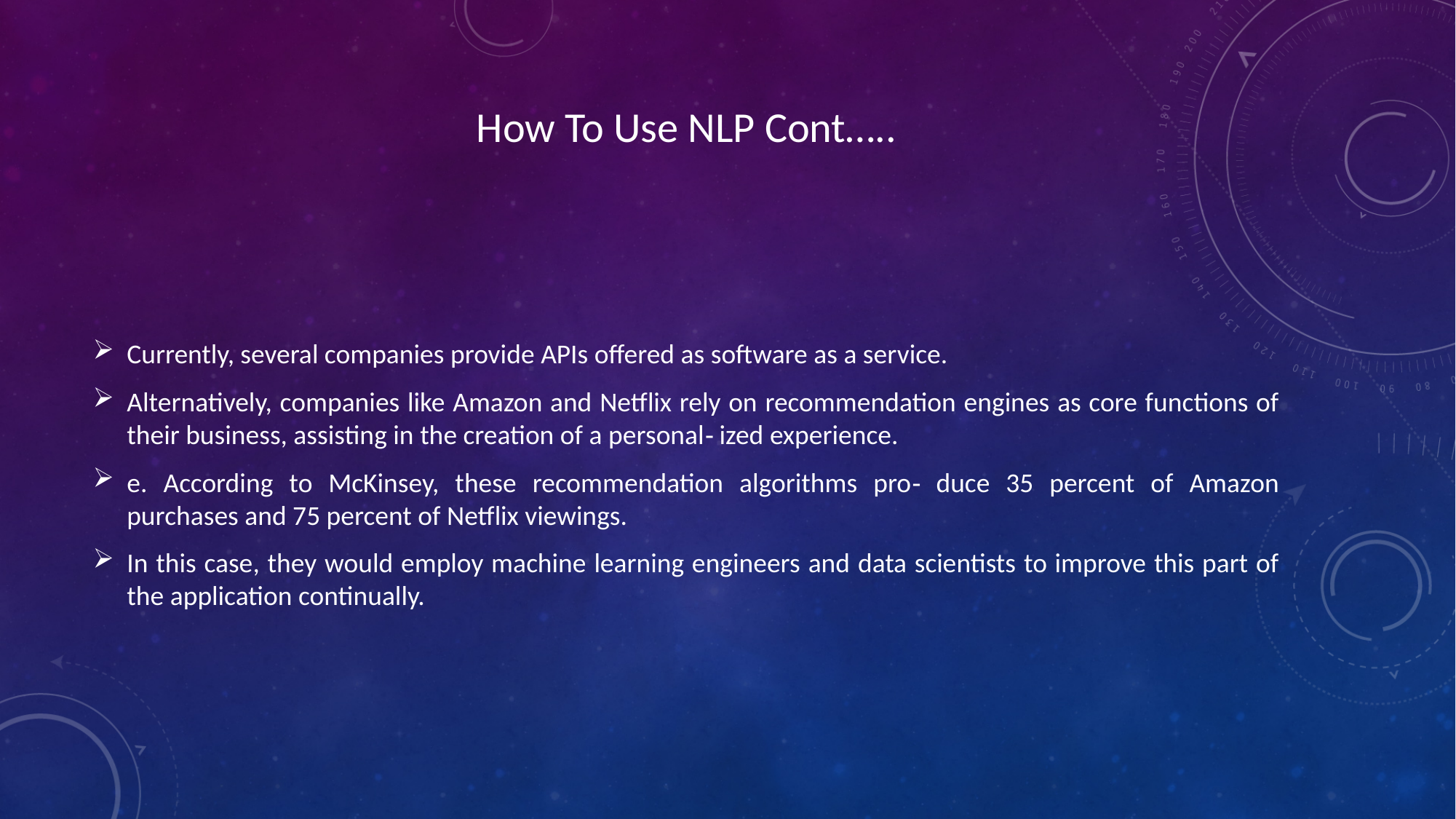

# How To Use NLP Cont…..
Currently, several companies provide APIs offered as software as a service.
Alternatively, companies like Amazon and Netflix rely on recommendation engines as core functions of their business, assisting in the creation of a personal‐ ized experience.
e. According to McKinsey, these recommendation algorithms pro‐ duce 35 percent of Amazon purchases and 75 percent of Netflix viewings.
In this case, they would employ machine learning engineers and data scientists to improve this part of the application continually.